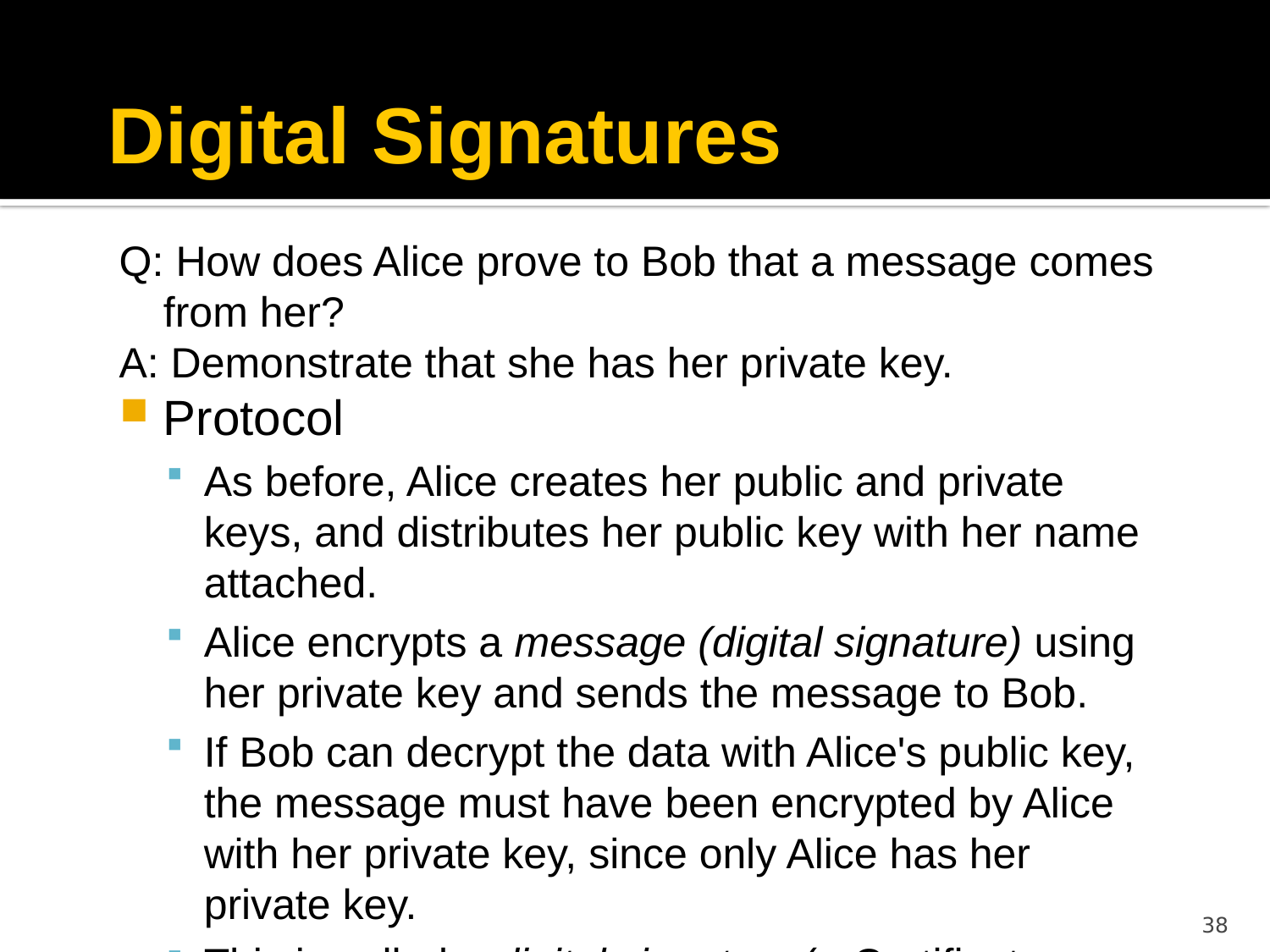

# Digital Signatures
Q: How does Alice prove to Bob that a message comes from her?
A: Demonstrate that she has her private key.
Protocol
As before, Alice creates her public and private keys, and distributes her public key with her name attached.
Alice encrypts a message (digital signature) using her private key and sends the message to Bob.
If Bob can decrypt the data with Alice's public key, the message must have been encrypted by Alice with her private key, since only Alice has her private key.
This is called a digital signature (a Certificate encrypted by CA’s private key)
38